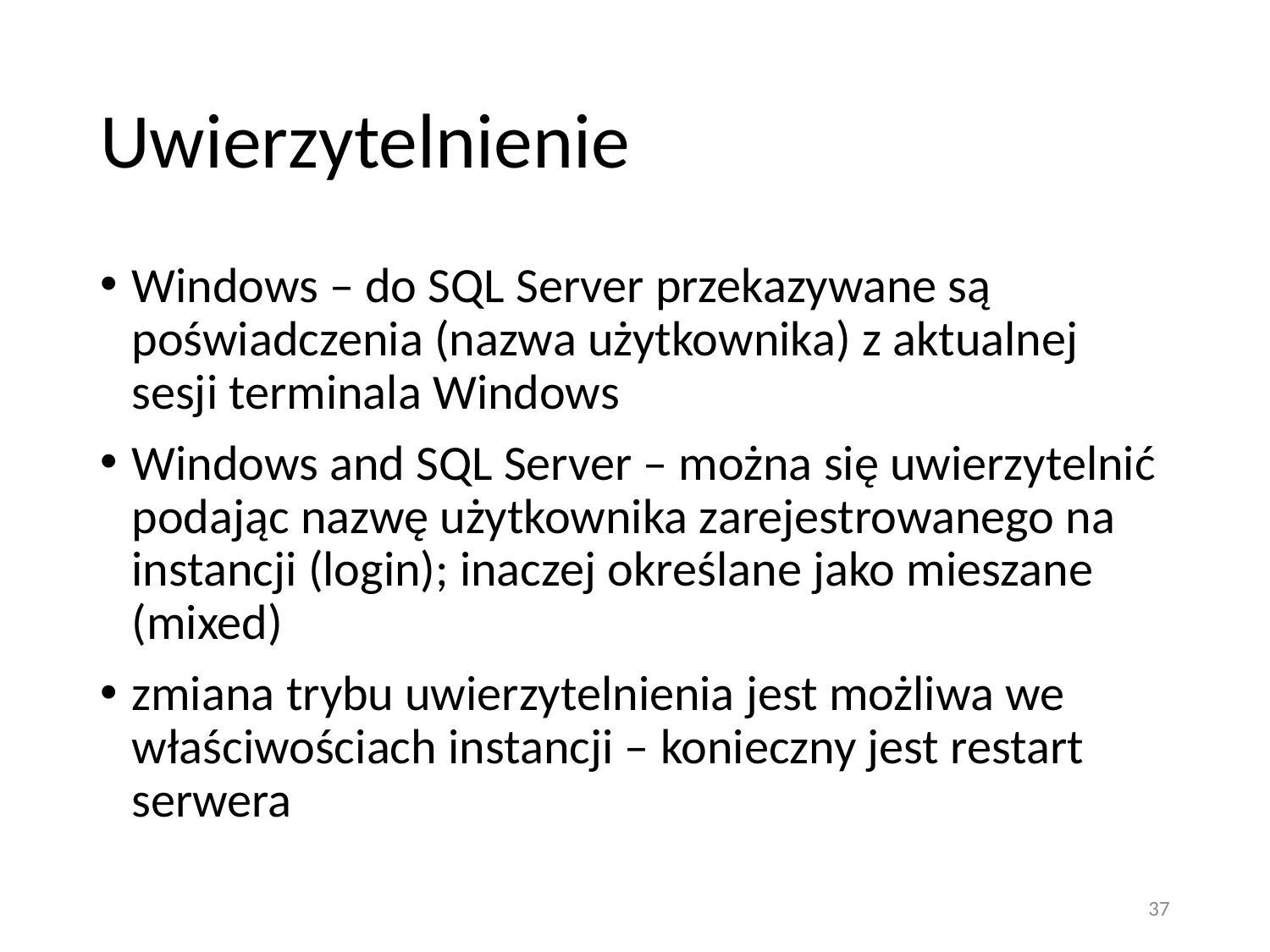

# Uwierzytelnienie
Windows – do SQL Server przekazywane są poświadczenia (nazwa użytkownika) z aktualnej sesji terminala Windows
Windows and SQL Server – można się uwierzytelnić podając nazwę użytkownika zarejestrowanego na instancji (login); inaczej określane jako mieszane (mixed)
zmiana trybu uwierzytelnienia jest możliwa we właściwościach instancji – konieczny jest restart serwera
37